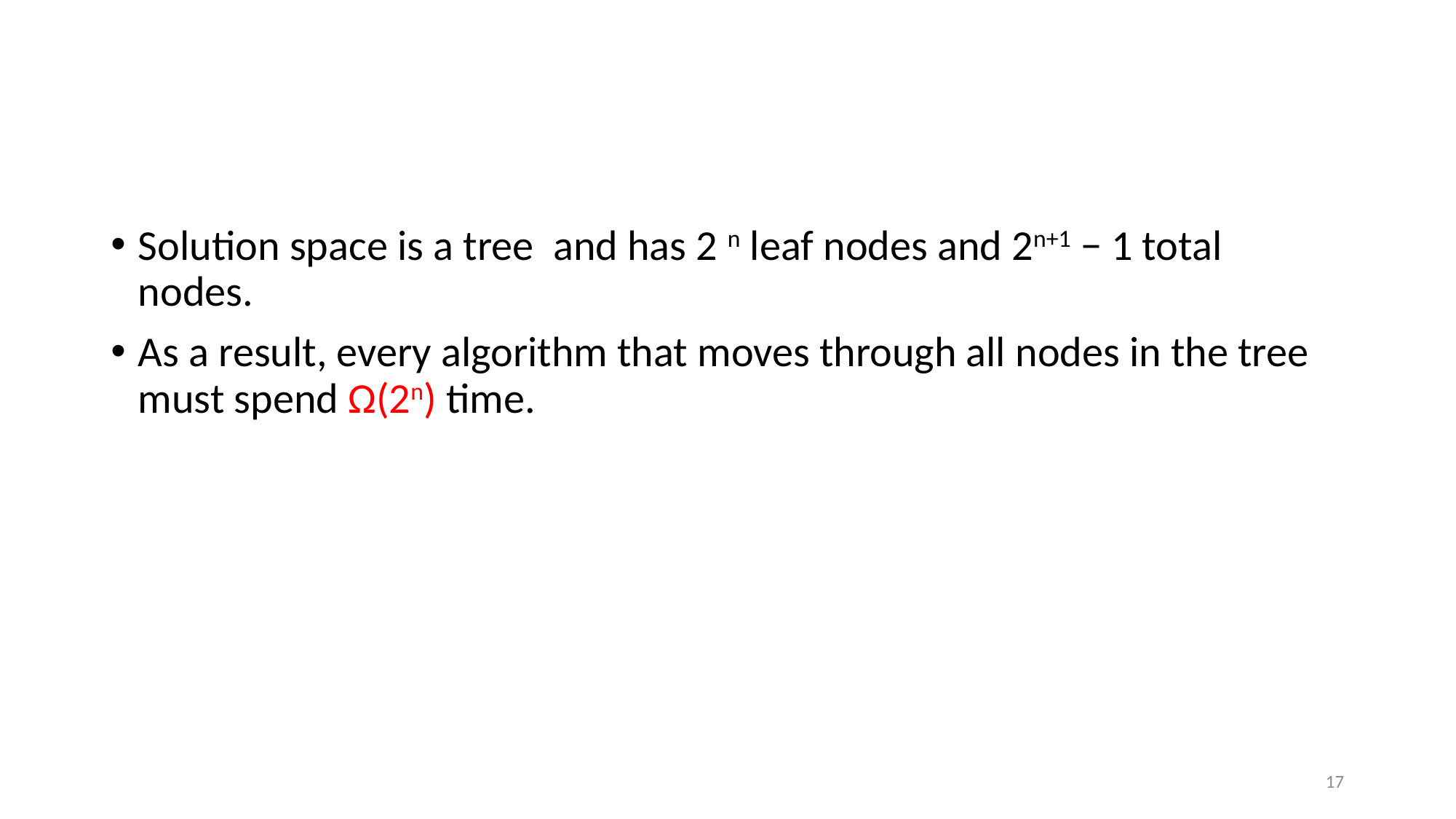

#
Solution space is a tree  and has 2 n leaf nodes and 2n+1 − 1 total nodes.
As a result, every algorithm that moves through all nodes in the tree must spend Ω(2n) time.

17